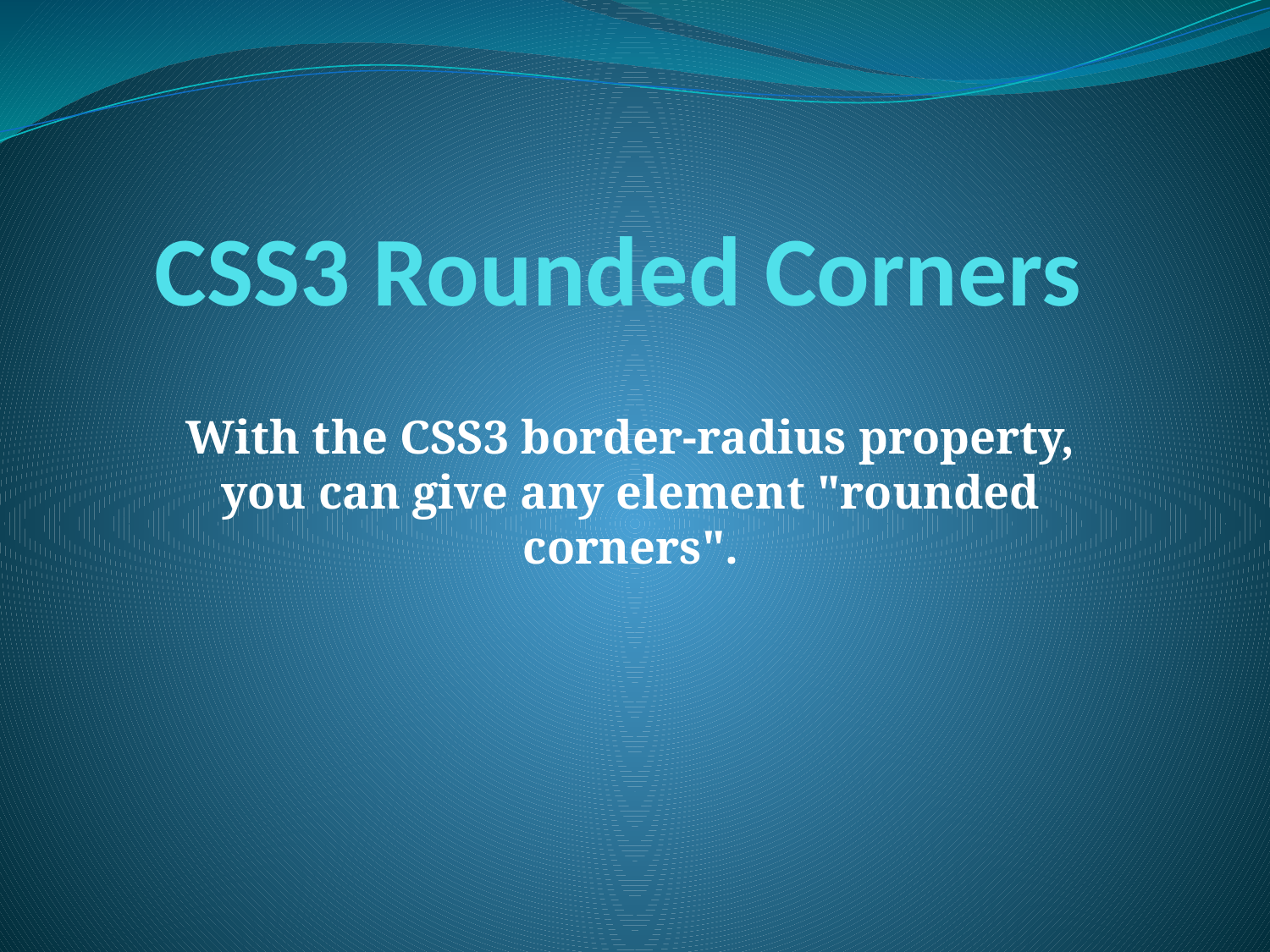

# CSS3 Rounded Corners
With the CSS3 border-radius property, you can give any element "rounded corners".